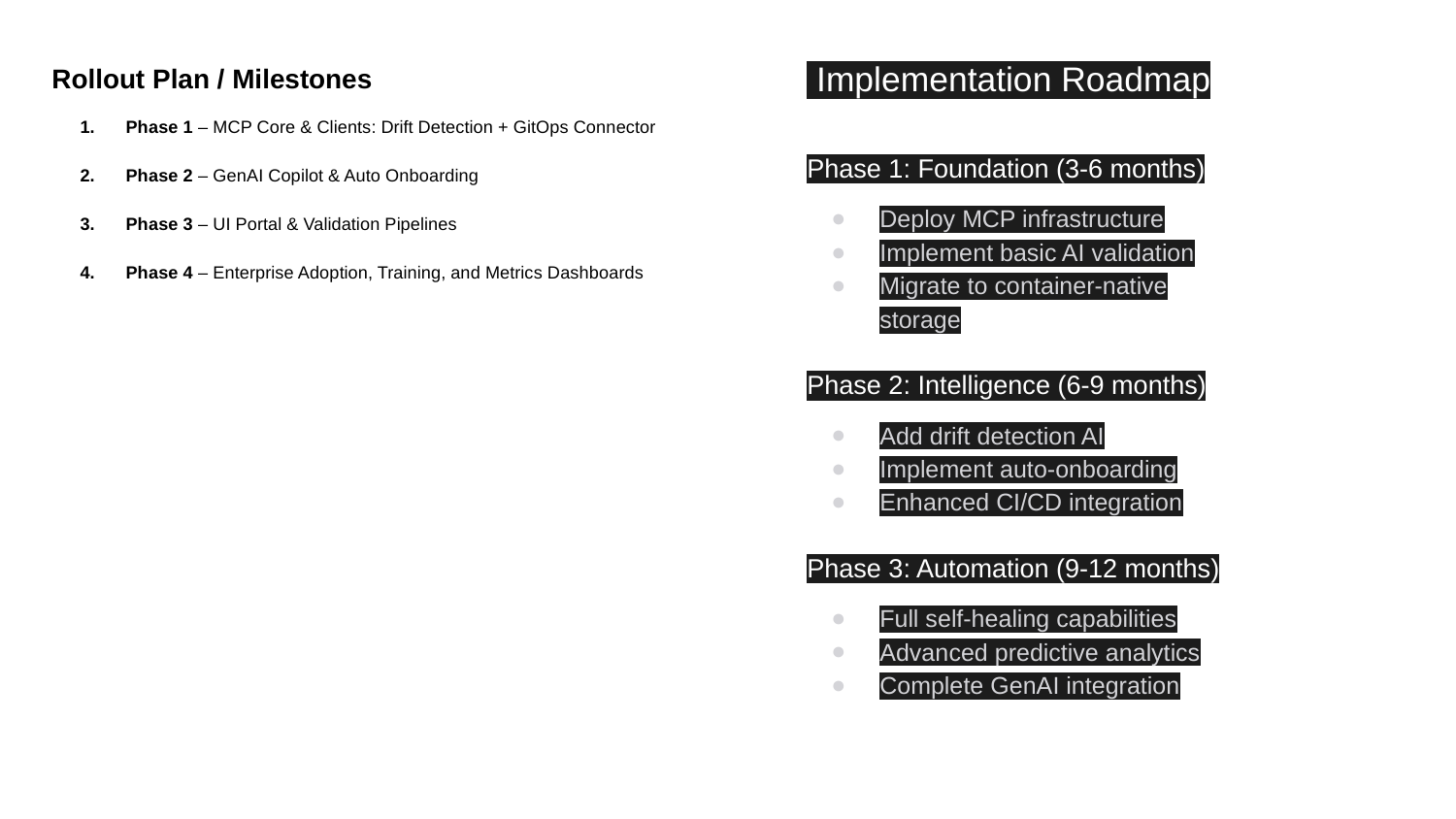

Implementation Roadmap
Phase 1: Foundation (3-6 months)
Deploy MCP infrastructure
Implement basic AI validation
Migrate to container-native storage
Phase 2: Intelligence (6-9 months)
Add drift detection AI
Implement auto-onboarding
Enhanced CI/CD integration
Phase 3: Automation (9-12 months)
Full self-healing capabilities
Advanced predictive analytics
Complete GenAI integration
Rollout Plan / Milestones
Phase 1 – MCP Core & Clients: Drift Detection + GitOps Connector
Phase 2 – GenAI Copilot & Auto Onboarding
Phase 3 – UI Portal & Validation Pipelines
Phase 4 – Enterprise Adoption, Training, and Metrics Dashboards